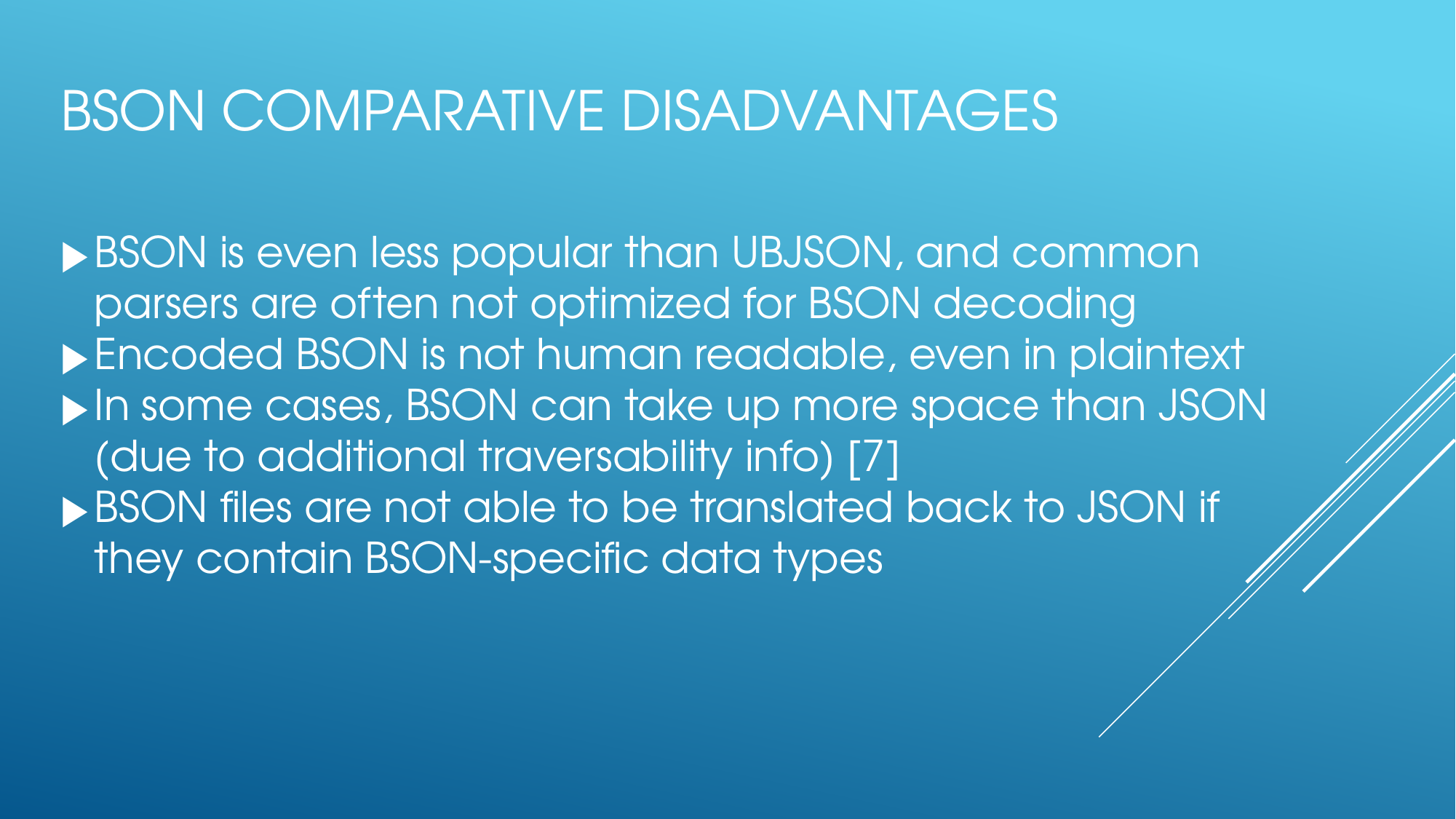

# BSON COMPARATIVE DISADVANTAGES
BSON is even less popular than UBJSON, and common parsers are often not optimized for BSON decoding
Encoded BSON is not human readable, even in plaintext
In some cases, BSON can take up more space than JSON (due to additional traversability info) [7]
BSON files are not able to be translated back to JSON if they contain BSON-specific data types